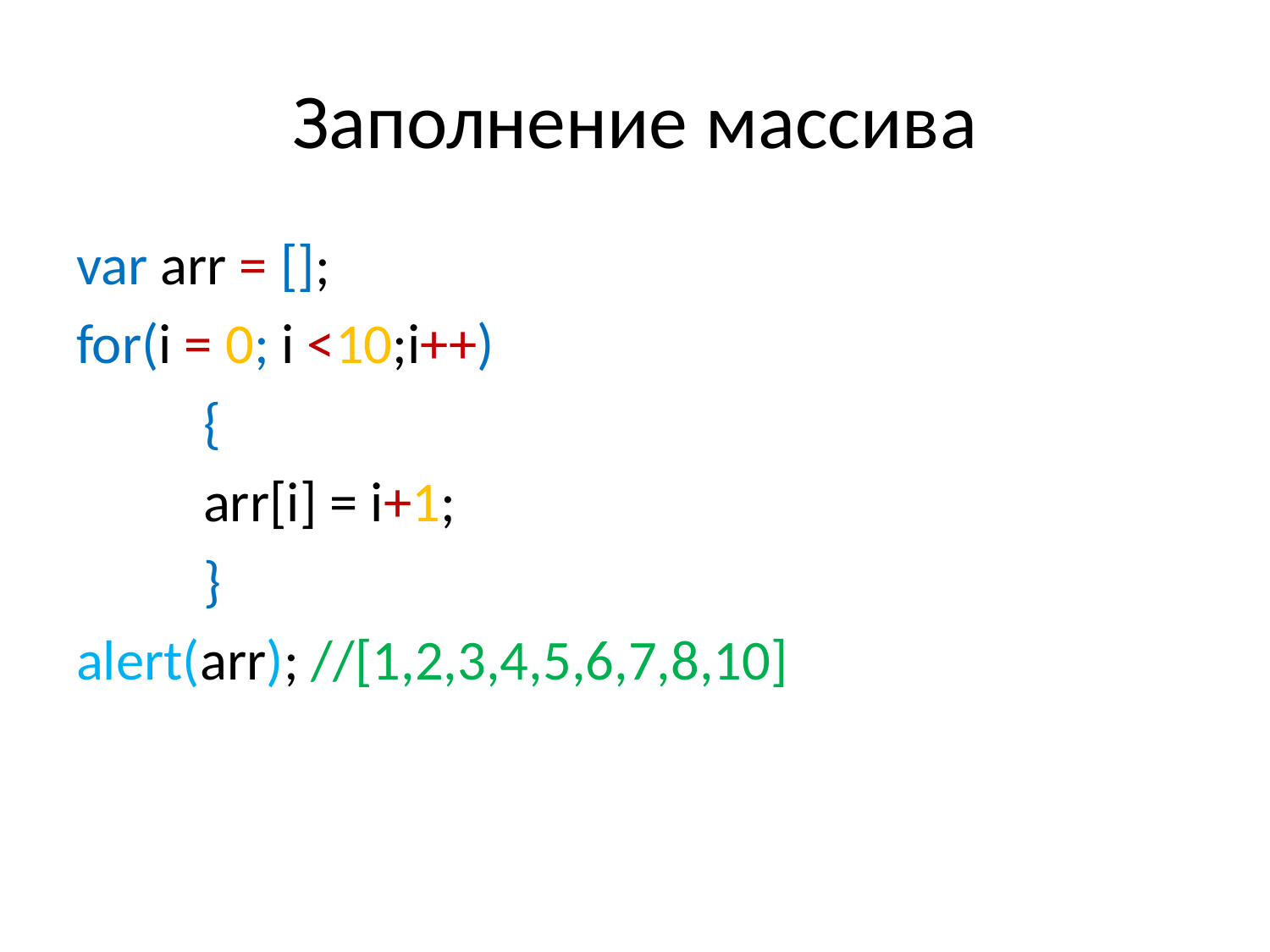

# Заполнение массива
var arr = [];
for(i = 0; i <10;i++)
	{
	arr[i] = i+1;
	}
alert(arr); //[1,2,3,4,5,6,7,8,10]